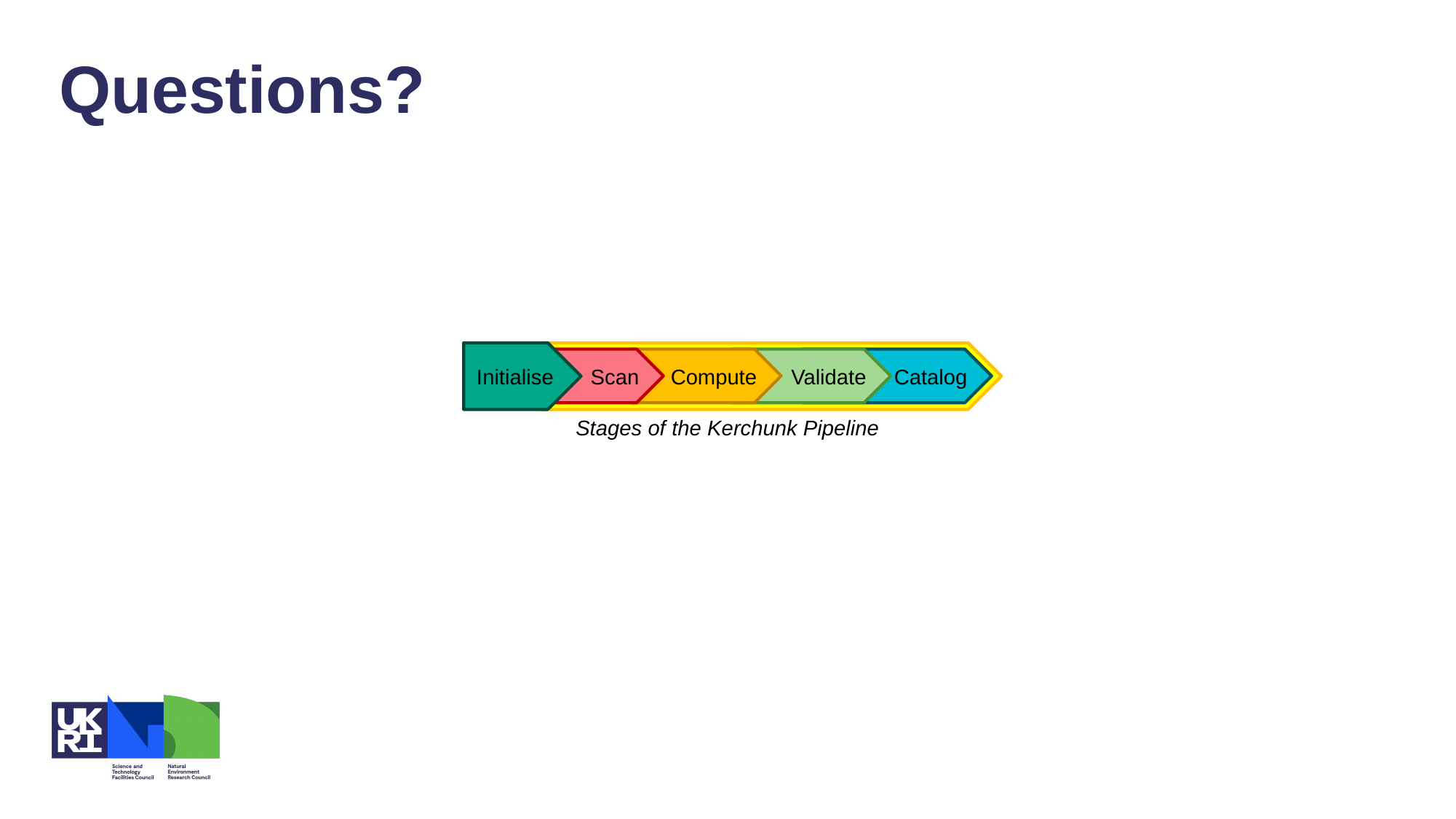

Questions?

Initialise
Scan
Compute
Validate
Catalog
Stages of the Kerchunk Pipeline